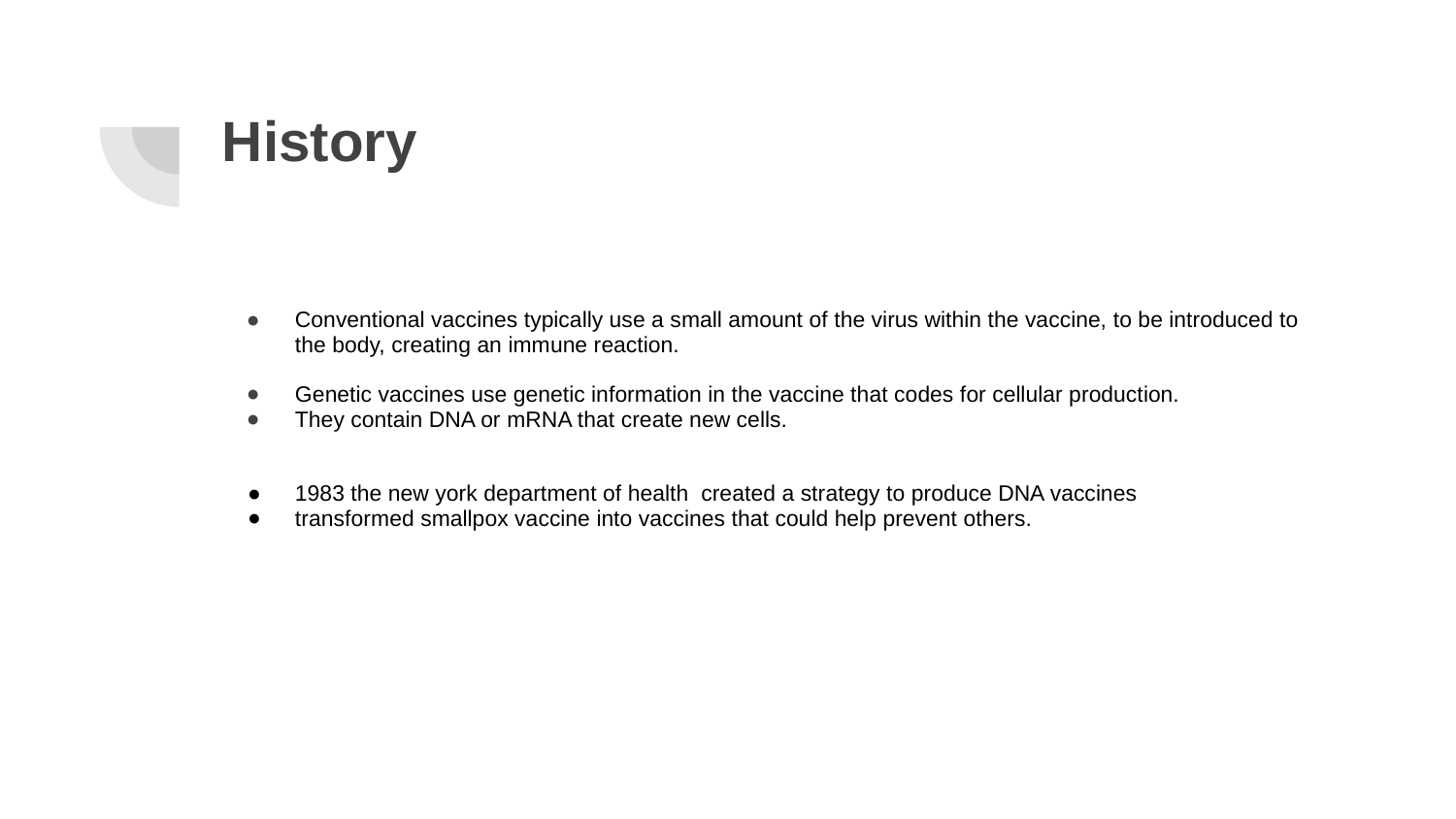

# History
Conventional vaccines typically use a small amount of the virus within the vaccine, to be introduced to the body, creating an immune reaction.

Genetic vaccines use genetic information in the vaccine that codes for cellular production.
They contain DNA or mRNA that create new cells.

1983 the new york department of health  created a strategy to produce DNA vaccines
transformed smallpox vaccine into vaccines that could help prevent others.